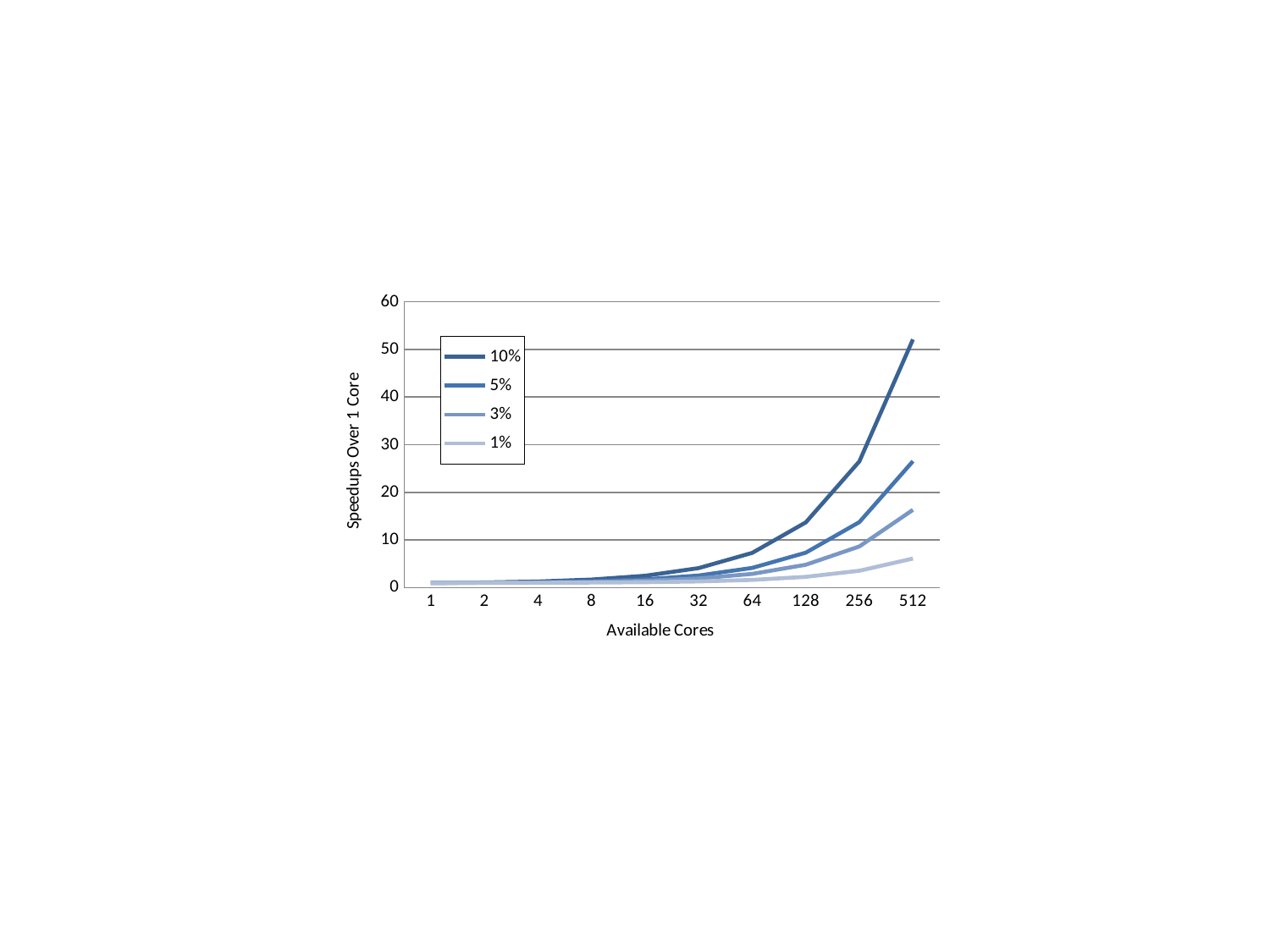

### Chart

| Category | 10% | 5% | 3% | 1% |
|---|---|---|---|---|
| 1.0 | 1.0 | 1.0 | 1.0 | 1.0 |
| 2.0 | 1.1 | 1.05 | 1.03 | 1.01 |
| 4.0 | 1.3 | 1.149999999999999 | 1.09 | 1.03 |
| 8.0 | 1.700000000000001 | 1.35 | 1.21 | 1.07 |
| 16.0 | 2.5 | 1.75 | 1.45 | 1.149999999999999 |
| 32.0 | 4.1 | 2.55 | 1.93 | 1.31 |
| 64.0 | 7.300000000000001 | 4.149999999999999 | 2.89 | 1.63 |
| 128.0 | 13.7 | 7.35 | 4.81 | 2.27 |
| 256.0 | 26.5 | 13.75 | 8.65 | 3.55 |
| 512.0 | 52.1 | 26.55 | 16.32999999999999 | 6.109999999999999 |